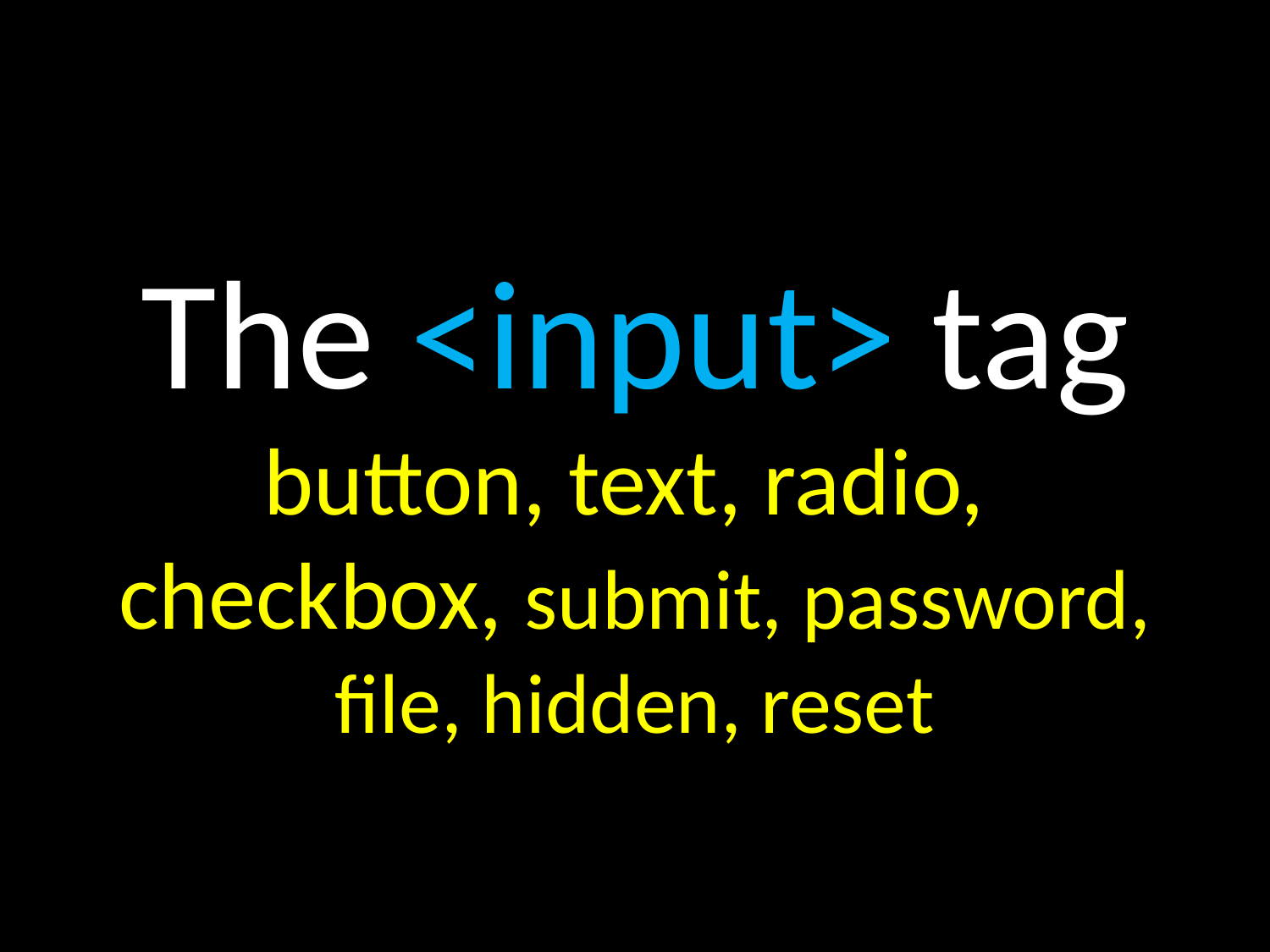

The <input> tag
button, text, radio,
checkbox, submit, password, file, hidden, reset